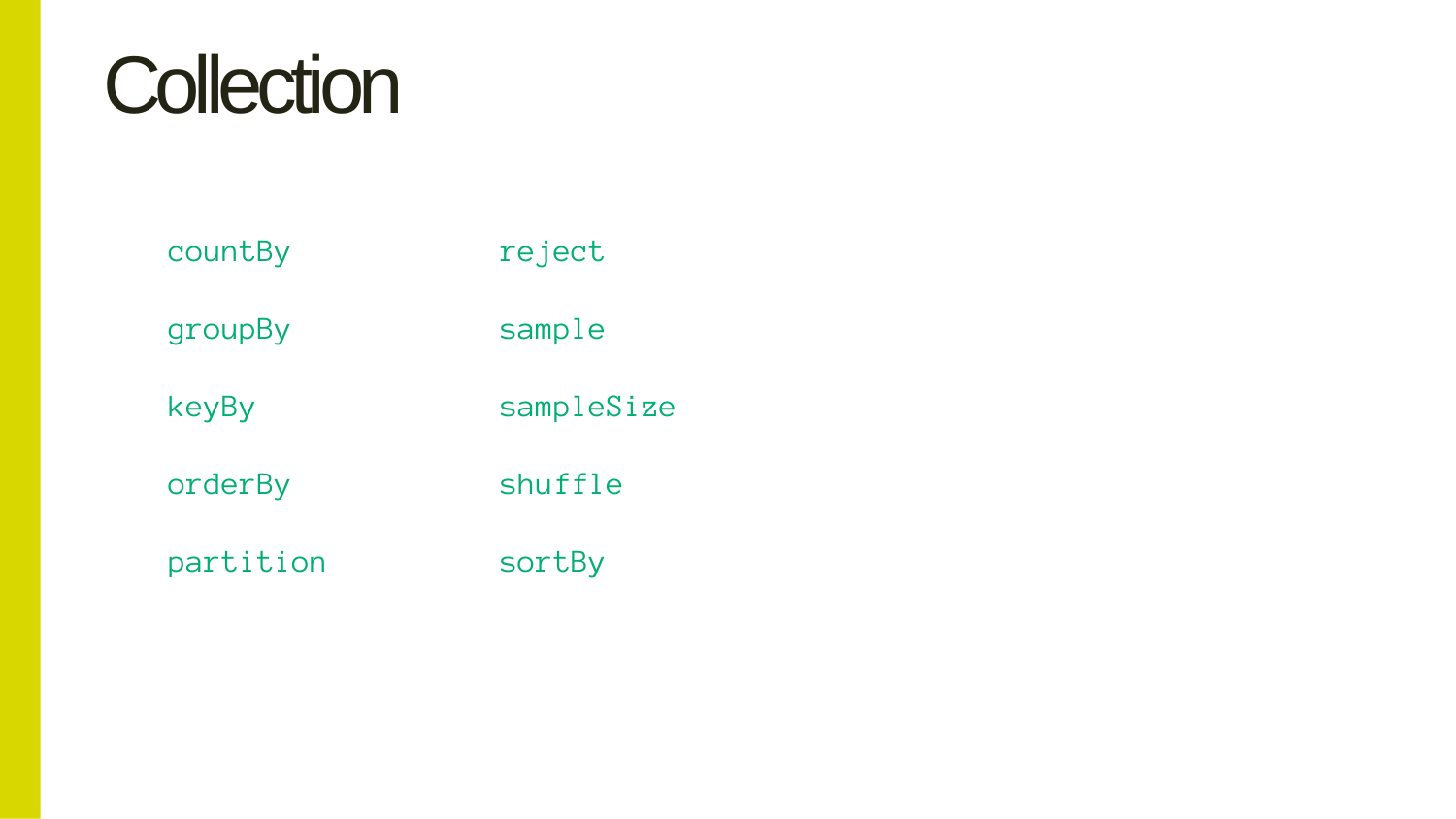

# Collection
reject
sample
sampleSize
shuffle
sortBy
countBy
groupBy
keyBy
orderBy
partition